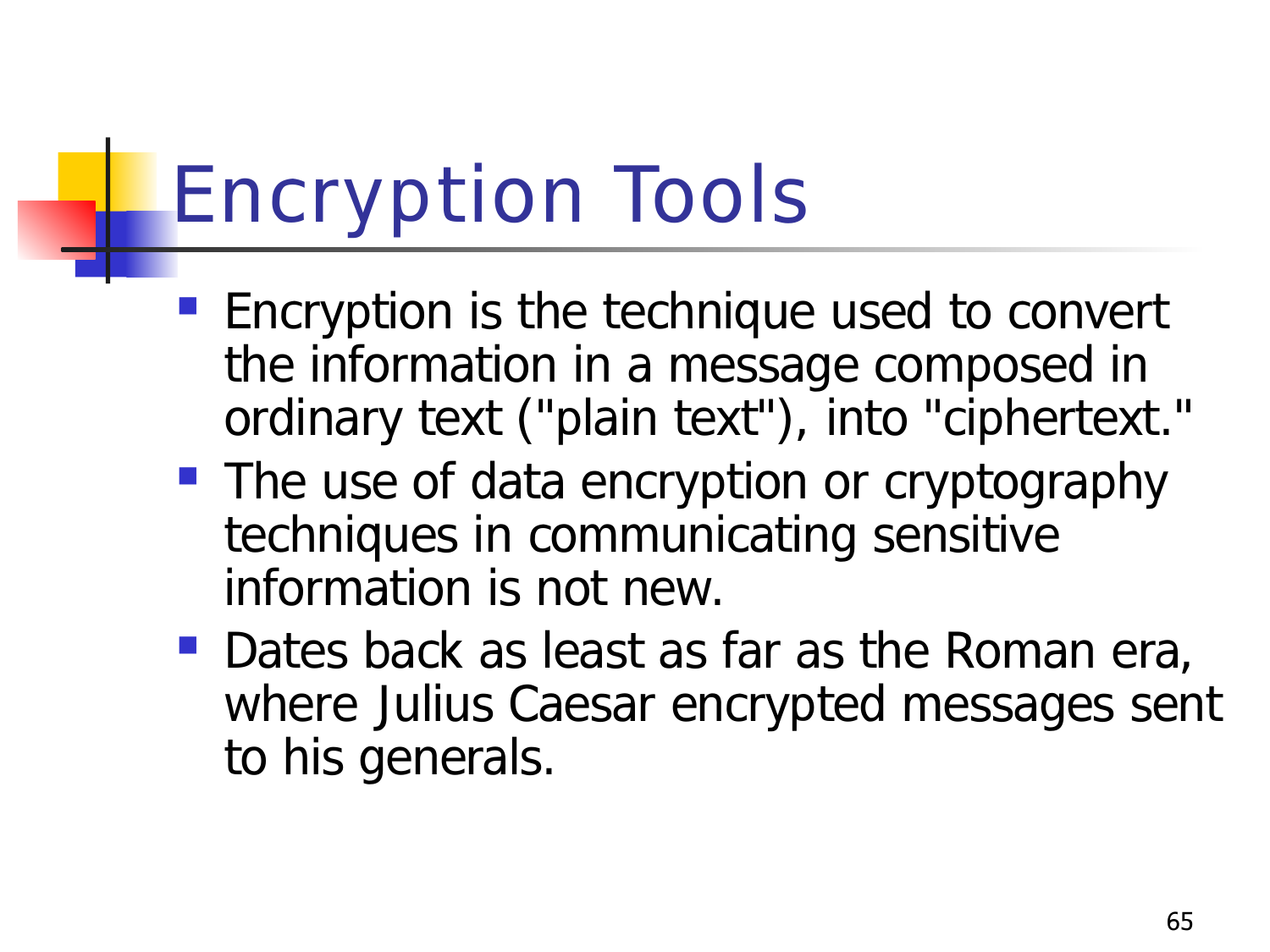

# Encryption Tools
Encryption is the technique used to convert the information in a message composed in ordinary text ("plain text"), into "ciphertext."
The use of data encryption or cryptography techniques in communicating sensitive information is not new.
Dates back as least as far as the Roman era, where Julius Caesar encrypted messages sent to his generals.
65